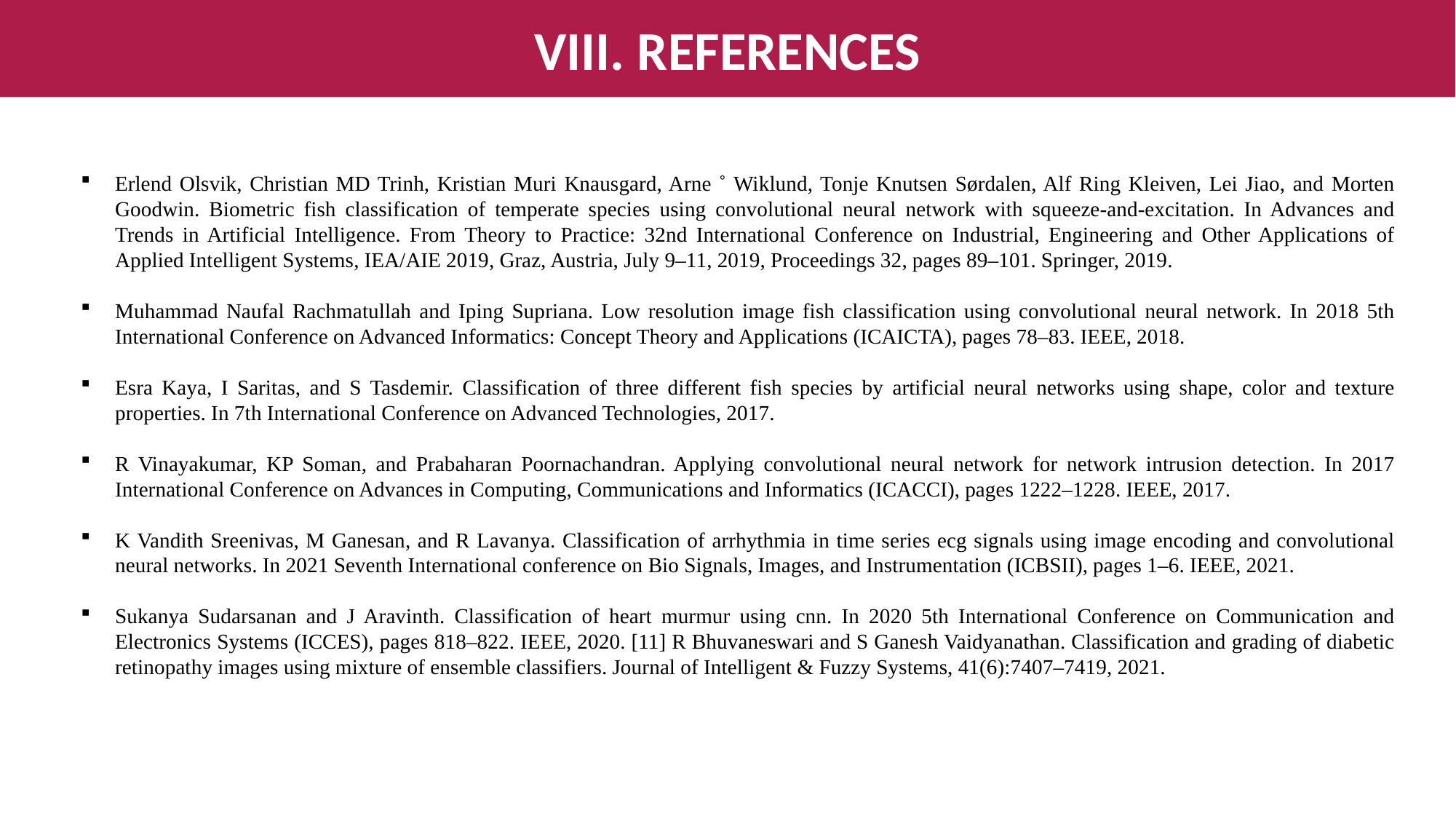

VIII. REFERENCES
Erlend Olsvik, Christian MD Trinh, Kristian Muri Knausgard, Arne ˚ Wiklund, Tonje Knutsen Sørdalen, Alf Ring Kleiven, Lei Jiao, and Morten Goodwin. Biometric fish classification of temperate species using convolutional neural network with squeeze-and-excitation. In Advances and Trends in Artificial Intelligence. From Theory to Practice: 32nd International Conference on Industrial, Engineering and Other Applications of Applied Intelligent Systems, IEA/AIE 2019, Graz, Austria, July 9–11, 2019, Proceedings 32, pages 89–101. Springer, 2019.

Muhammad Naufal Rachmatullah and Iping Supriana. Low resolution image fish classification using convolutional neural network. In 2018 5th International Conference on Advanced Informatics: Concept Theory and Applications (ICAICTA), pages 78–83. IEEE, 2018.

Esra Kaya, I Saritas, and S Tasdemir. Classification of three different fish species by artificial neural networks using shape, color and texture properties. In 7th International Conference on Advanced Technologies, 2017.

R Vinayakumar, KP Soman, and Prabaharan Poornachandran. Applying convolutional neural network for network intrusion detection. In 2017 International Conference on Advances in Computing, Communications and Informatics (ICACCI), pages 1222–1228. IEEE, 2017.

K Vandith Sreenivas, M Ganesan, and R Lavanya. Classification of arrhythmia in time series ecg signals using image encoding and convolutional neural networks. In 2021 Seventh International conference on Bio Signals, Images, and Instrumentation (ICBSII), pages 1–6. IEEE, 2021.

Sukanya Sudarsanan and J Aravinth. Classification of heart murmur using cnn. In 2020 5th International Conference on Communication and Electronics Systems (ICCES), pages 818–822. IEEE, 2020. [11] R Bhuvaneswari and S Ganesh Vaidyanathan. Classification and grading of diabetic retinopathy images using mixture of ensemble classifiers. Journal of Intelligent & Fuzzy Systems, 41(6):7407–7419, 2021.